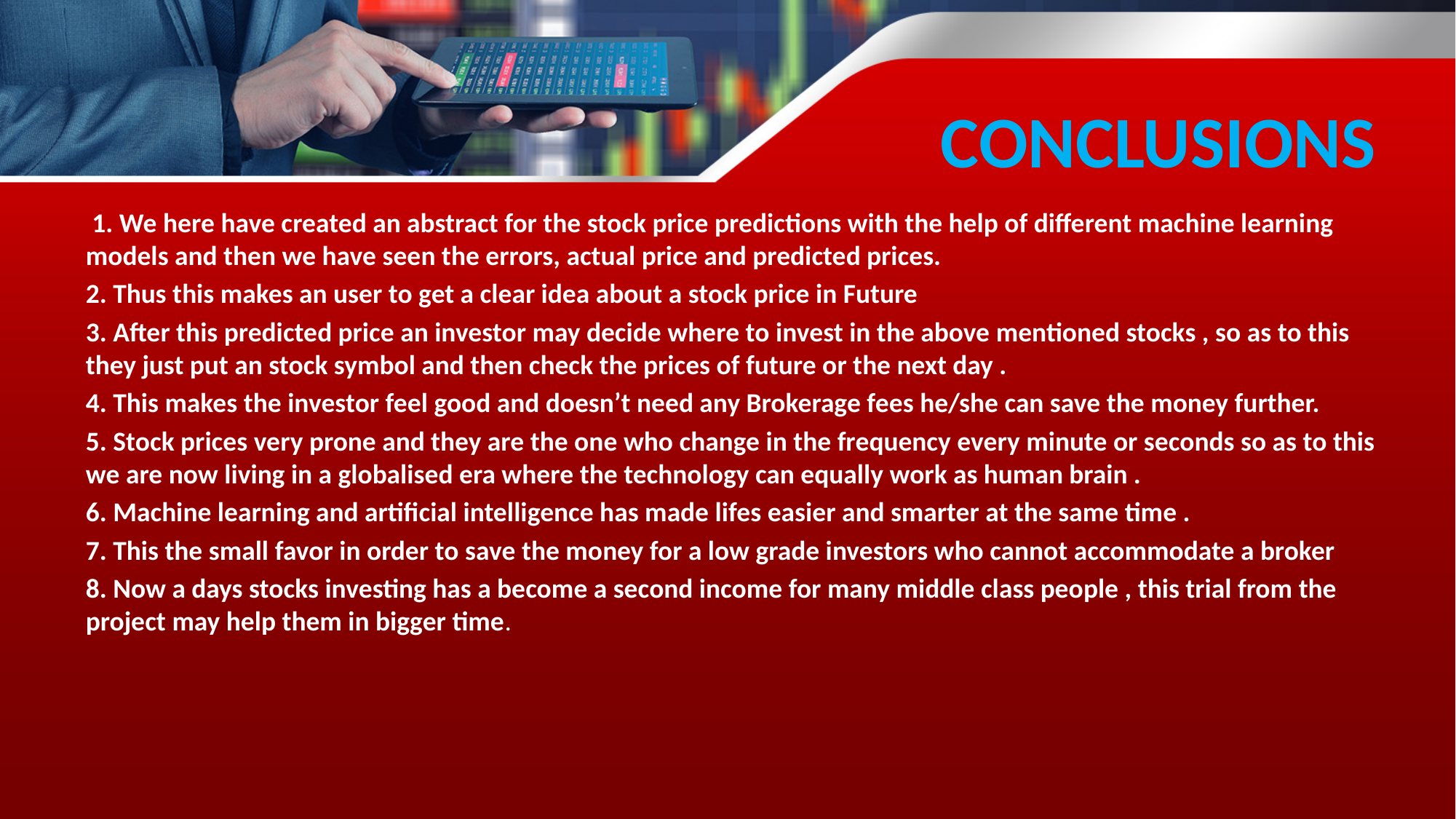

# CONCLUSIONS
 1. We here have created an abstract for the stock price predictions with the help of different machine learning models and then we have seen the errors, actual price and predicted prices.
2. Thus this makes an user to get a clear idea about a stock price in Future
3. After this predicted price an investor may decide where to invest in the above mentioned stocks , so as to this they just put an stock symbol and then check the prices of future or the next day .
4. This makes the investor feel good and doesn’t need any Brokerage fees he/she can save the money further.
5. Stock prices very prone and they are the one who change in the frequency every minute or seconds so as to this we are now living in a globalised era where the technology can equally work as human brain .
6. Machine learning and artificial intelligence has made lifes easier and smarter at the same time .
7. This the small favor in order to save the money for a low grade investors who cannot accommodate a broker
8. Now a days stocks investing has a become a second income for many middle class people , this trial from the project may help them in bigger time.